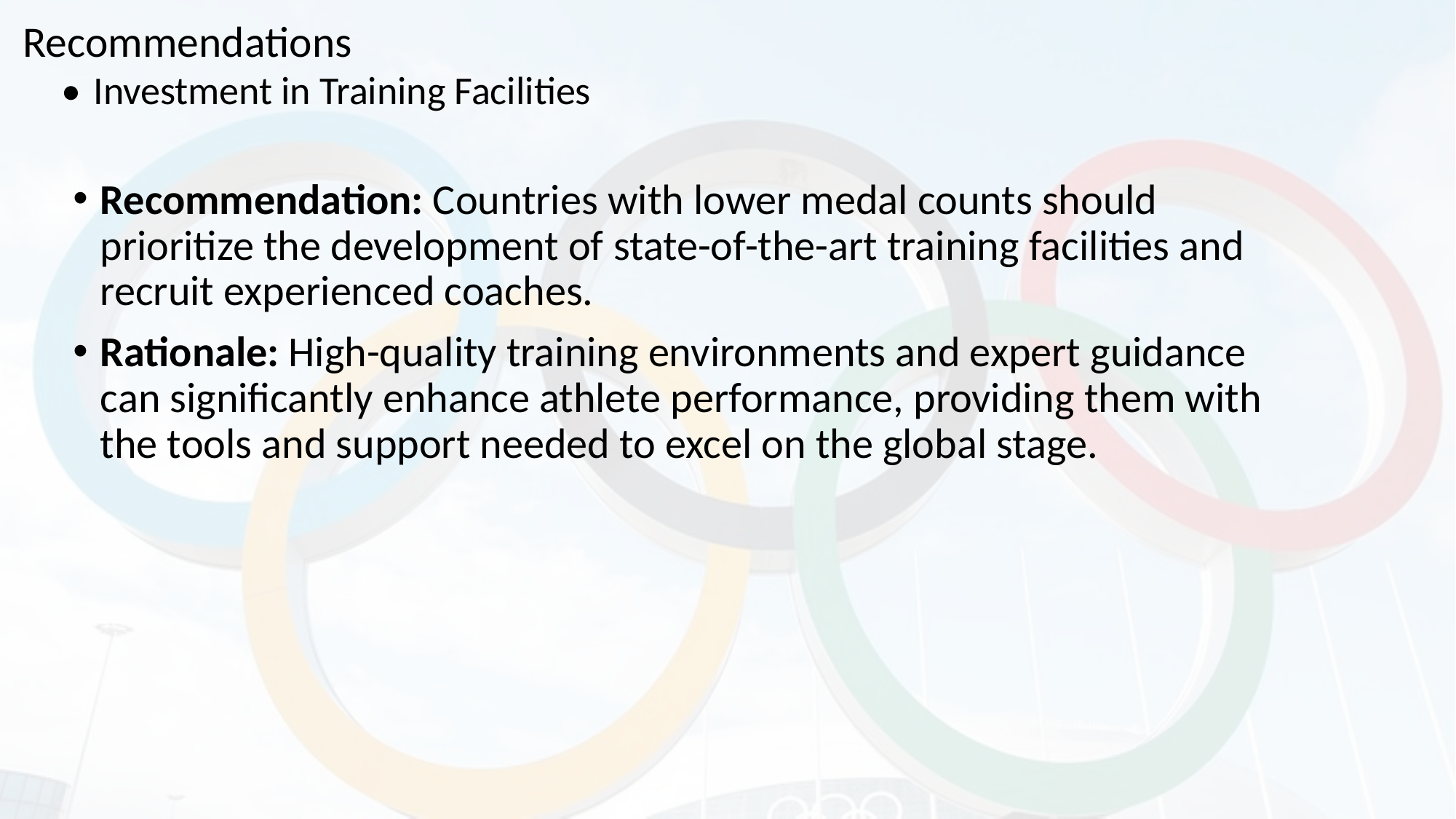

# Recommendations •	Investment in Training Facilities
Recommendation: Countries with lower medal counts should prioritize the development of state-of-the-art training facilities and recruit experienced coaches.
Rationale: High-quality training environments and expert guidance can significantly enhance athlete performance, providing them with the tools and support needed to excel on the global stage.